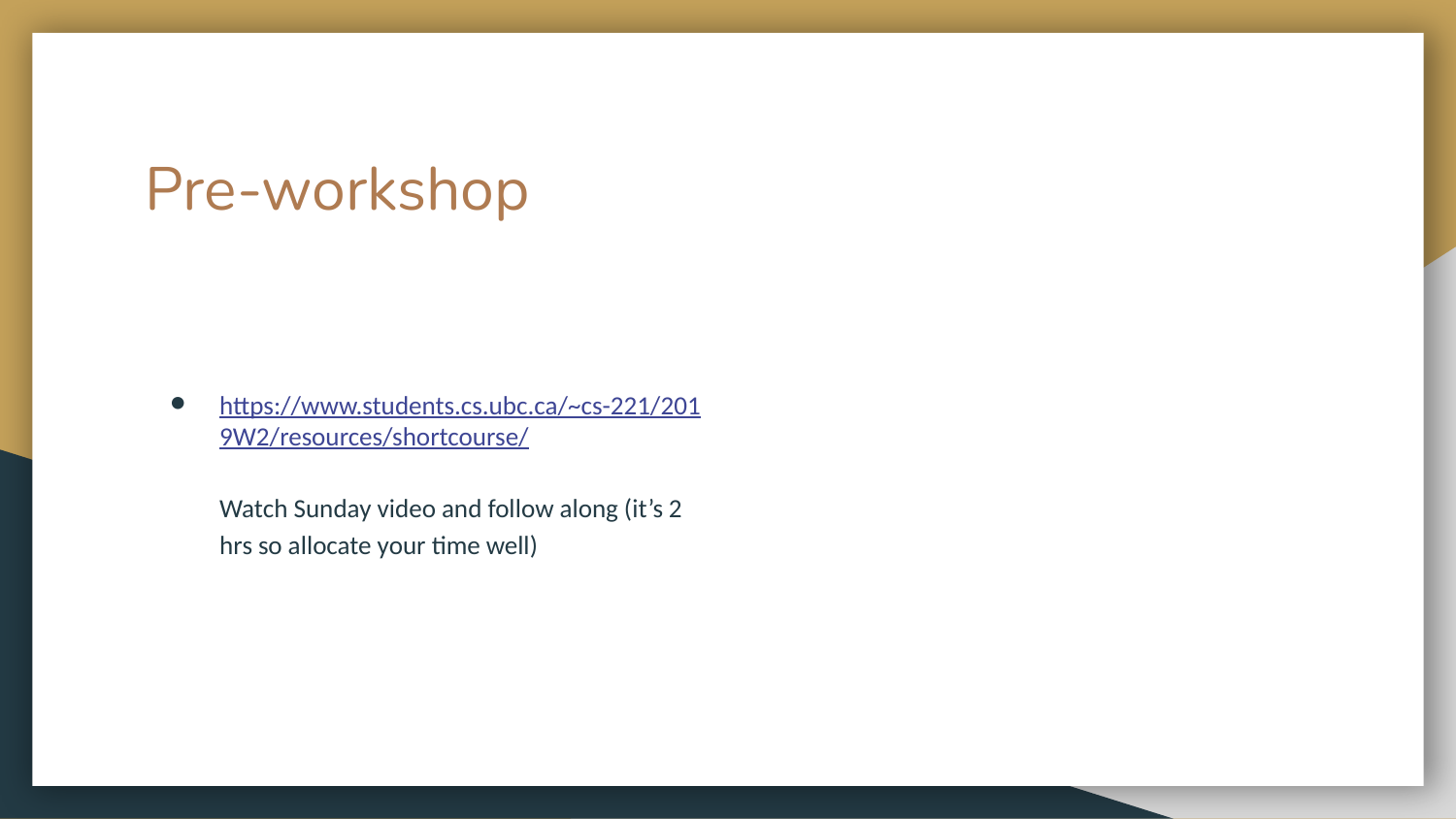

# Pre-workshop
https://www.students.cs.ubc.ca/~cs-221/2019W2/resources/shortcourse/
Watch Sunday video and follow along (it’s 2 hrs so allocate your time well)